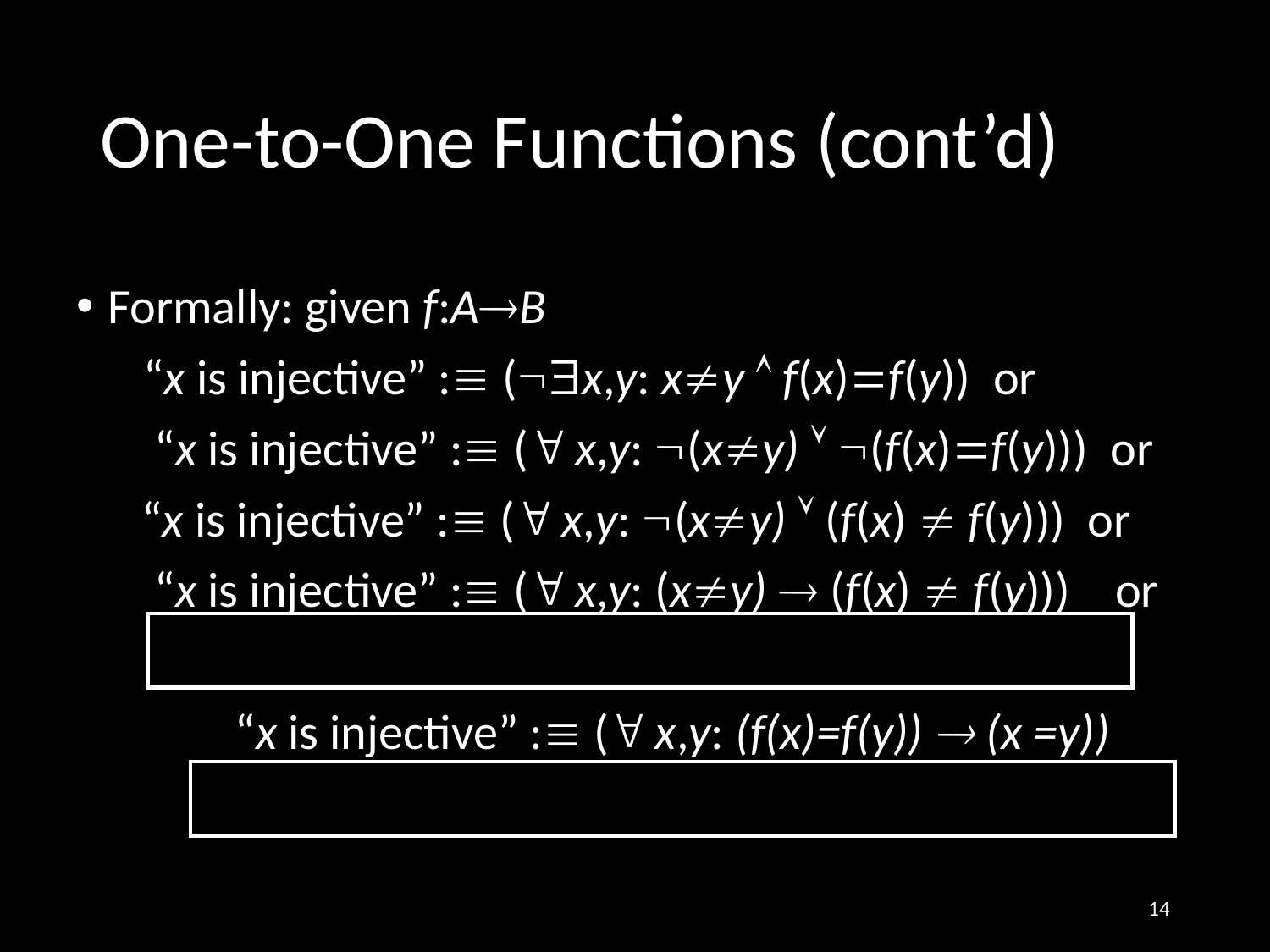

# One-to-One Functions (cont’d)
Formally: given f:A→B
      “x is injective” :≡ (¬∃x,y: x≠y ∧ f(x)=f(y))  or
       “x is injective” :≡ (∀ x,y: ¬(x≠y) ∨ ¬(f(x)=f(y)))  or
	   “x is injective” :≡ (∀ x,y: ¬(x≠y) ∨ (f(x) ≠ f(y)))  or
       “x is injective” :≡ (∀ x,y: (x≠y) → (f(x) ≠ f(y)))    or

		“x is injective” :≡ (∀ x,y: (f(x)=f(y)) → (x =y))

14